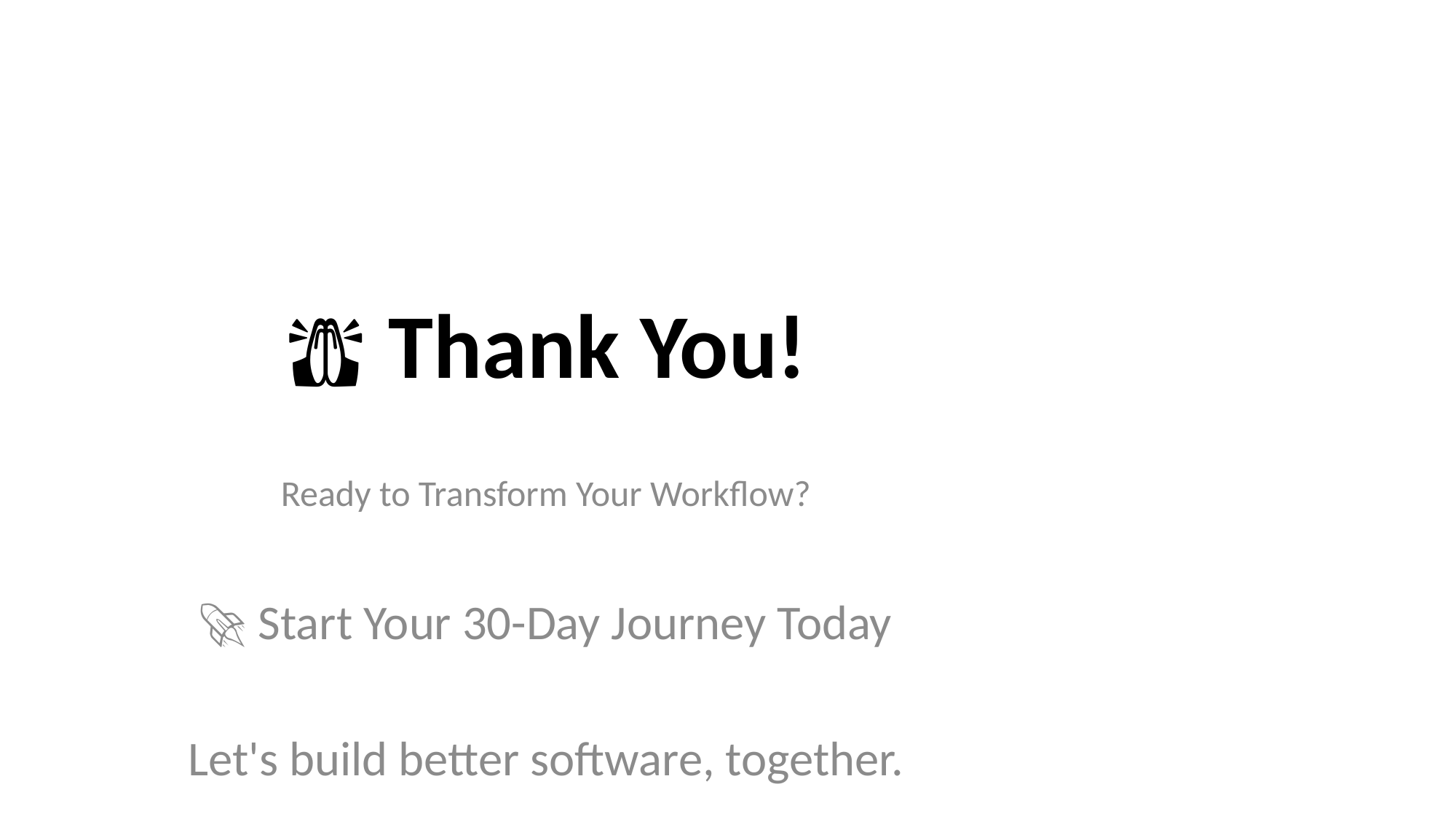

# 🙏 Thank You!
Ready to Transform Your Workflow?

🚀 Start Your 30-Day Journey Today

Let's build better software, together.